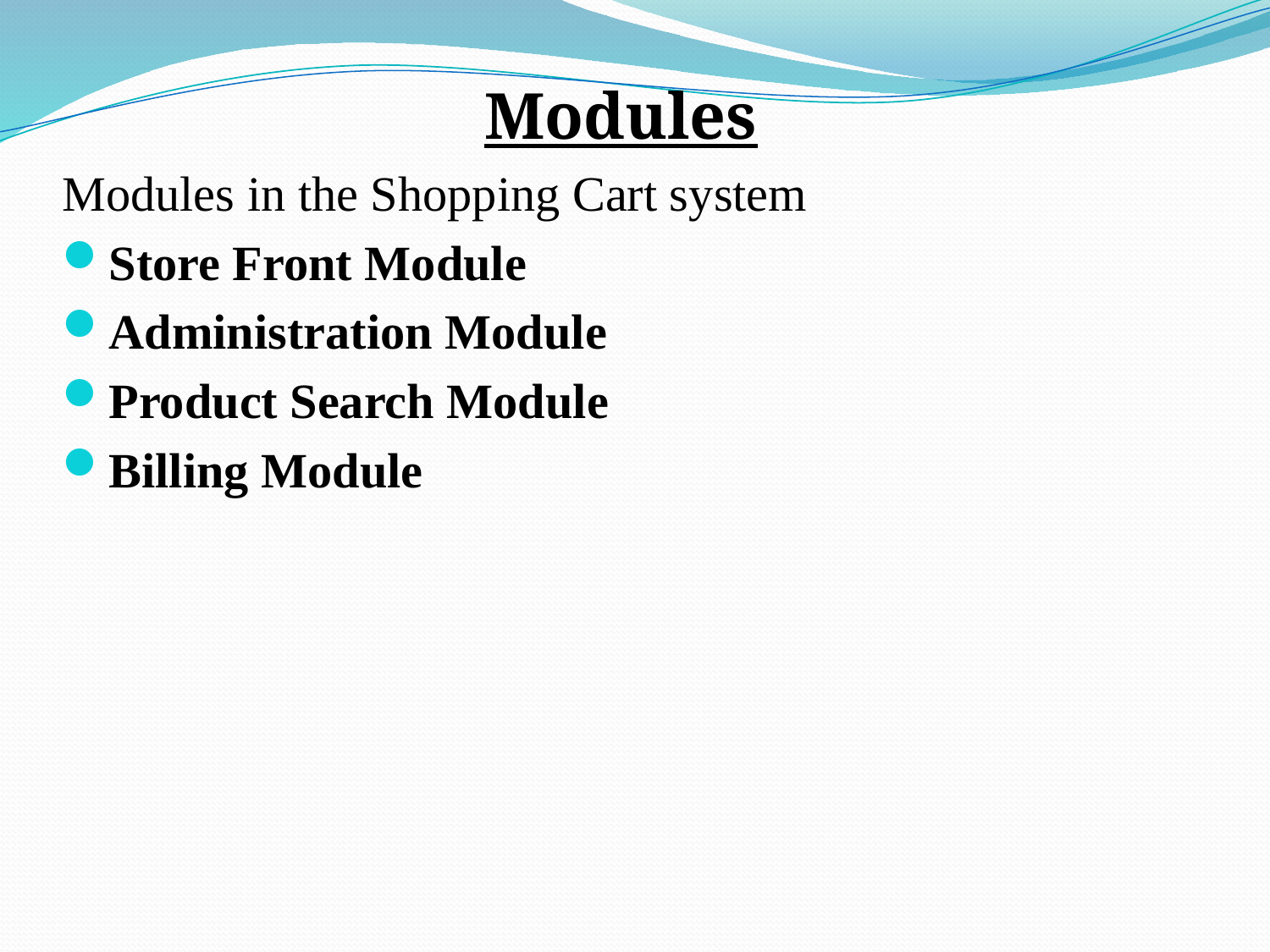

Modules
Modules in the Shopping Cart system
Store Front Module
Administration Module
Product Search Module
Billing Module